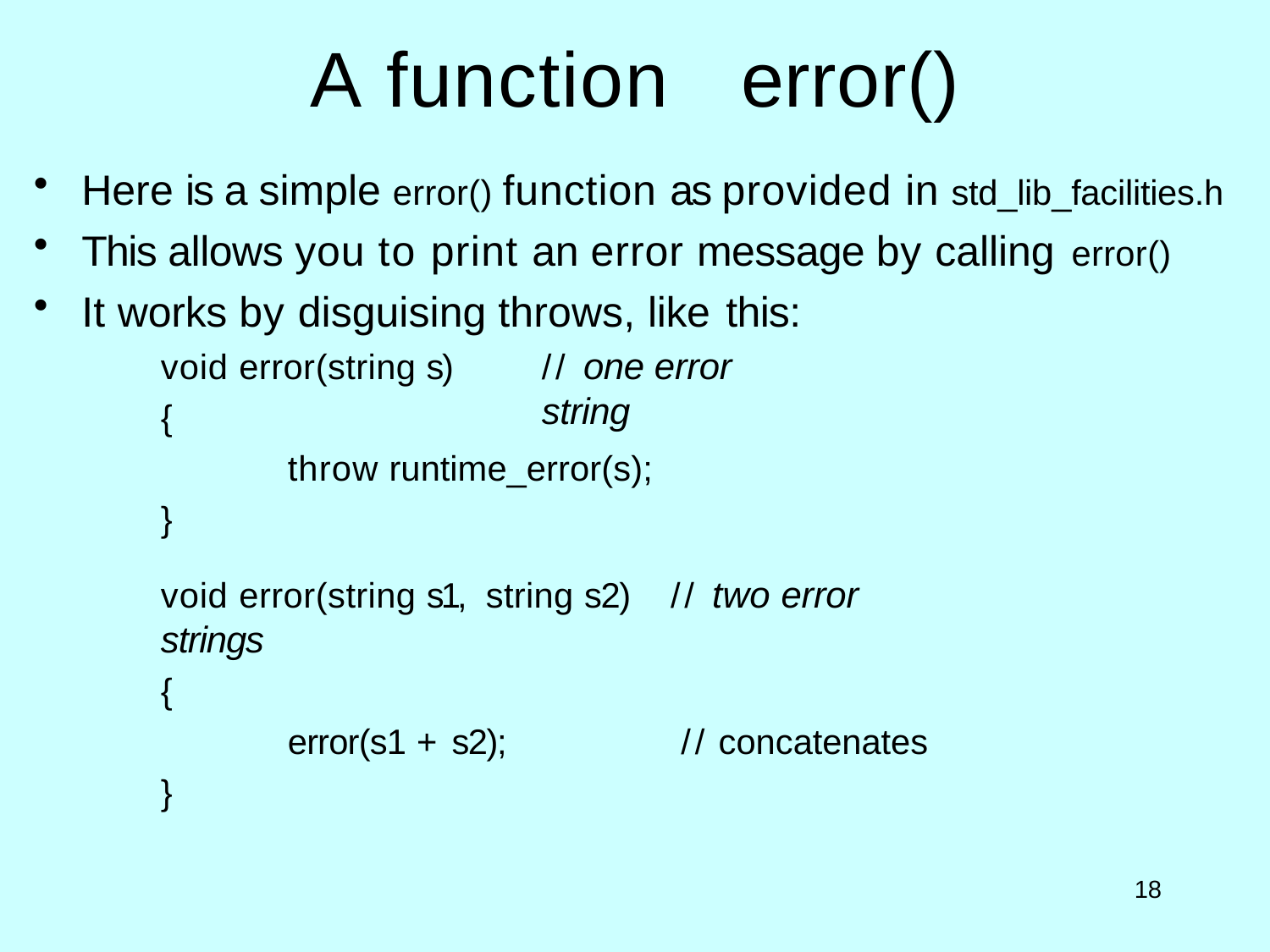

# A function	error()
Here is a simple error() function as provided in std_lib_facilities.h
This allows you to print an error message by calling error()
It works by disguising throws, like this:
void error(string s)
{
// one error string
throw runtime_error(s);
}
void error(string s1,	string s2)	// two error strings
{
error(s1 + s2);	// concatenates
}
18